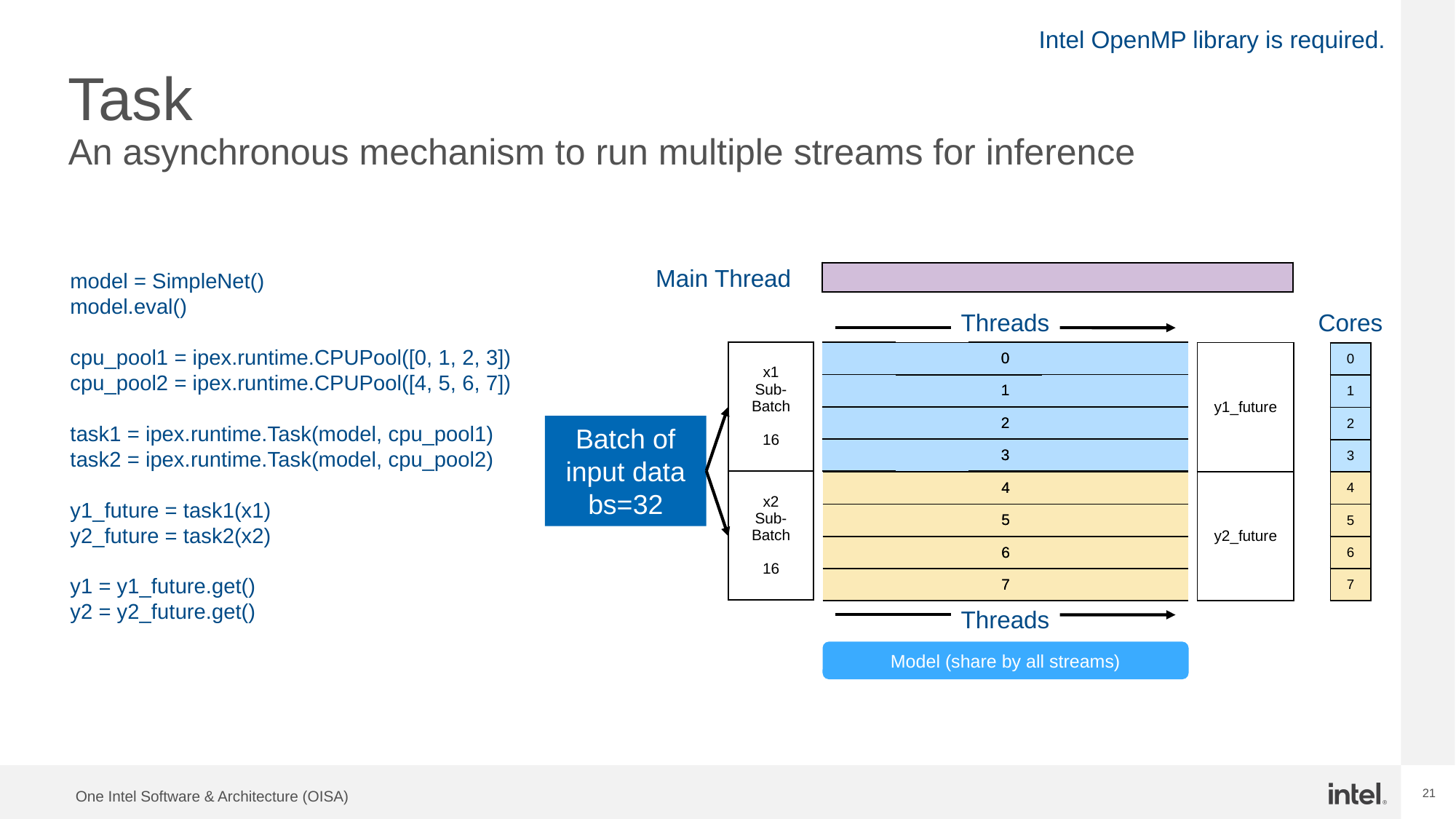

Intel OpenMP library is required.
# Task An asynchronous mechanism to run multiple streams for inference
|  |  |  |  |  |  |  |  |  |  |  |
| --- | --- | --- | --- | --- | --- | --- | --- | --- | --- | --- |
|  |  |  |  |  |  |  |  |  |  |  |
| --- | --- | --- | --- | --- | --- | --- | --- | --- | --- | --- |
|  |  |  |  |  |  |  |  |  |  |  |
| --- | --- | --- | --- | --- | --- | --- | --- | --- | --- | --- |
|  |  |  |  |  |  |  |  |  |  |  |
| --- | --- | --- | --- | --- | --- | --- | --- | --- | --- | --- |
|  |  |  |  |  |  |  |  |  |  |  |
| --- | --- | --- | --- | --- | --- | --- | --- | --- | --- | --- |
Main Thread
|  |  |  |  |  |  |  |  |  |  |  |
| --- | --- | --- | --- | --- | --- | --- | --- | --- | --- | --- |
|  |  |  |  |  |  |  |  |  |  |  |
| --- | --- | --- | --- | --- | --- | --- | --- | --- | --- | --- |
|  |  |  |  |  |  |  |  |  |  |  |
| --- | --- | --- | --- | --- | --- | --- | --- | --- | --- | --- |
|  |  |  |  |  |  |  |  |  |  |  |
| --- | --- | --- | --- | --- | --- | --- | --- | --- | --- | --- |
|  |  |  |  |  |  |  |  |  |  |  |
| --- | --- | --- | --- | --- | --- | --- | --- | --- | --- | --- |
|  |  |  |  |  |  |  |  |  |  |  |
| --- | --- | --- | --- | --- | --- | --- | --- | --- | --- | --- |
model = SimpleNet()
model.eval()

cpu_pool1 = ipex.runtime.CPUPool([0, 1, 2, 3])
cpu_pool2 = ipex.runtime.CPUPool([4, 5, 6, 7])

task1 = ipex.runtime.Task(model, cpu_pool1)
task2 = ipex.runtime.Task(model, cpu_pool2)

y1_future = task1(x1)
y2_future = task2(x2)

y1 = y1_future.get()
y2 = y2_future.get()
Threads
Cores
| x1 Sub-Batch 16 |
| --- |
| x2 Sub-Batch 16 |
|  |
| --- |
|  |
|  |
|  |
| 0 |
| --- |
| 1 |
| 2 |
| 3 |
|  |
| --- |
|  |
|  |
|  |
|  |
| --- |
|  |
|  |
|  |
|  |  |  |  |  |
| --- | --- | --- | --- | --- |
|  |  |  |  |  |
|  |  |  |  |  |
|  |  |  |  |  |
| y1\_future |
| --- |
| 0 |
| --- |
| 1 |
| 2 |
| 3 |
| 4 |
| 5 |
| 6 |
| 7 |
|  |  | 0 |  |  |
| --- | --- | --- | --- | --- |
|  |  | 1 |  |  |
|  |  | 2 |  |  |
|  |  | 3 |  |  |
|  |
| --- |
|  |
|  |
|  |
| 0 |
| --- |
| 1 |
| 2 |
| 3 |
Batch of input data
bs=32
|  |  |  |  |  |
| --- | --- | --- | --- | --- |
|  |  |  |  |  |
|  |  |  |  |  |
|  |  |  |  |  |
|  |  | 4 |  |  |
| --- | --- | --- | --- | --- |
|  |  | 5 |  |  |
|  |  | 6 |  |  |
|  |  | 7 |  |  |
|  |
| --- |
|  |
|  |
|  |
| 4 |
| --- |
| 5 |
| 6 |
| 7 |
|  |
| --- |
|  |
|  |
|  |
| y2\_future |
| --- |
| 4 |
| --- |
| 5 |
| 6 |
| 7 |
|  |
| --- |
|  |
|  |
|  |
|  |
| --- |
|  |
|  |
|  |
Threads
Model (share by all streams)